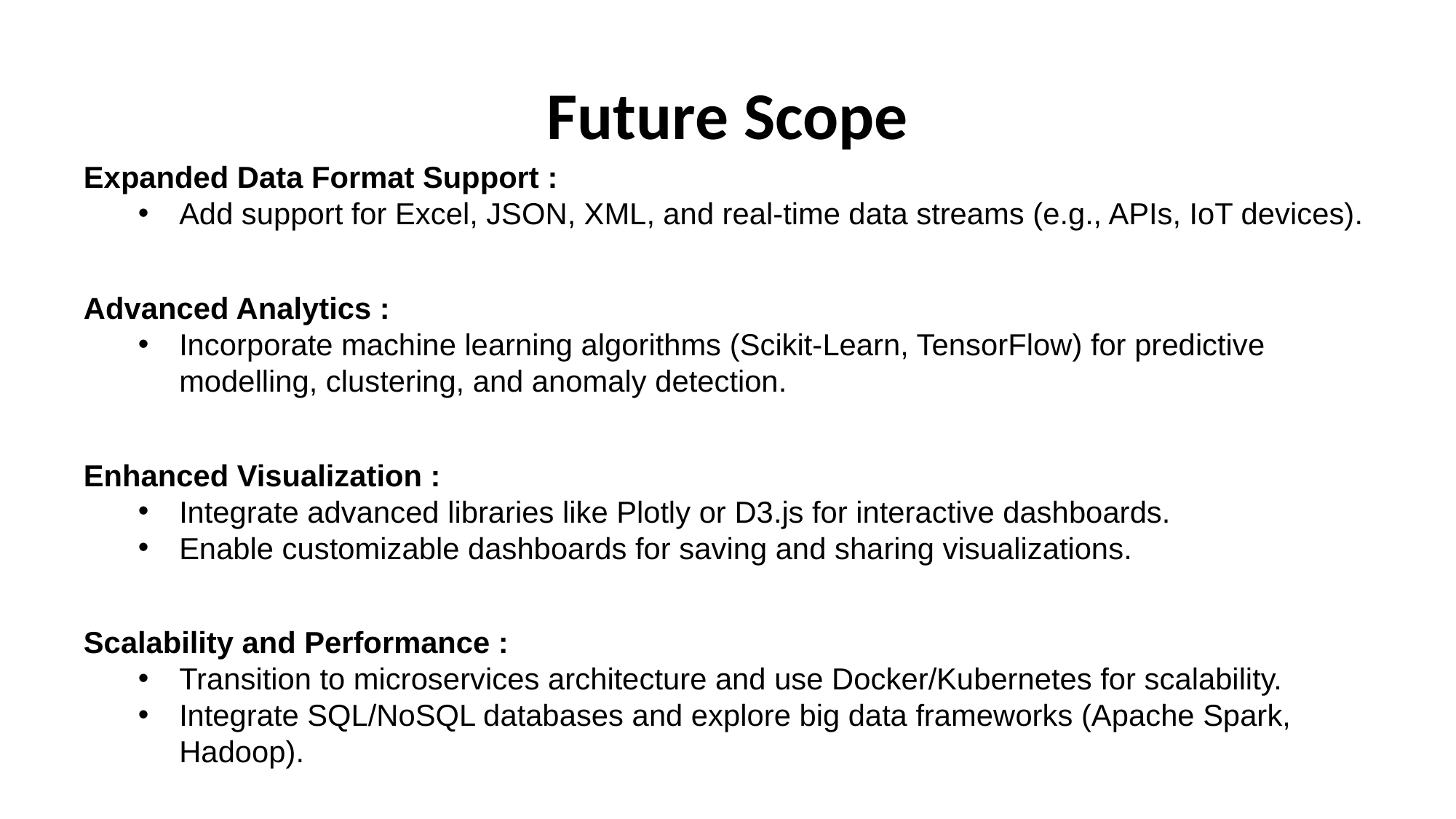

# Future Scope
Expanded Data Format Support :
Add support for Excel, JSON, XML, and real-time data streams (e.g., APIs, IoT devices).

Advanced Analytics :
Incorporate machine learning algorithms (Scikit-Learn, TensorFlow) for predictive modelling, clustering, and anomaly detection.

Enhanced Visualization :
Integrate advanced libraries like Plotly or D3.js for interactive dashboards.
Enable customizable dashboards for saving and sharing visualizations.

Scalability and Performance :
Transition to microservices architecture and use Docker/Kubernetes for scalability.
Integrate SQL/NoSQL databases and explore big data frameworks (Apache Spark, Hadoop).